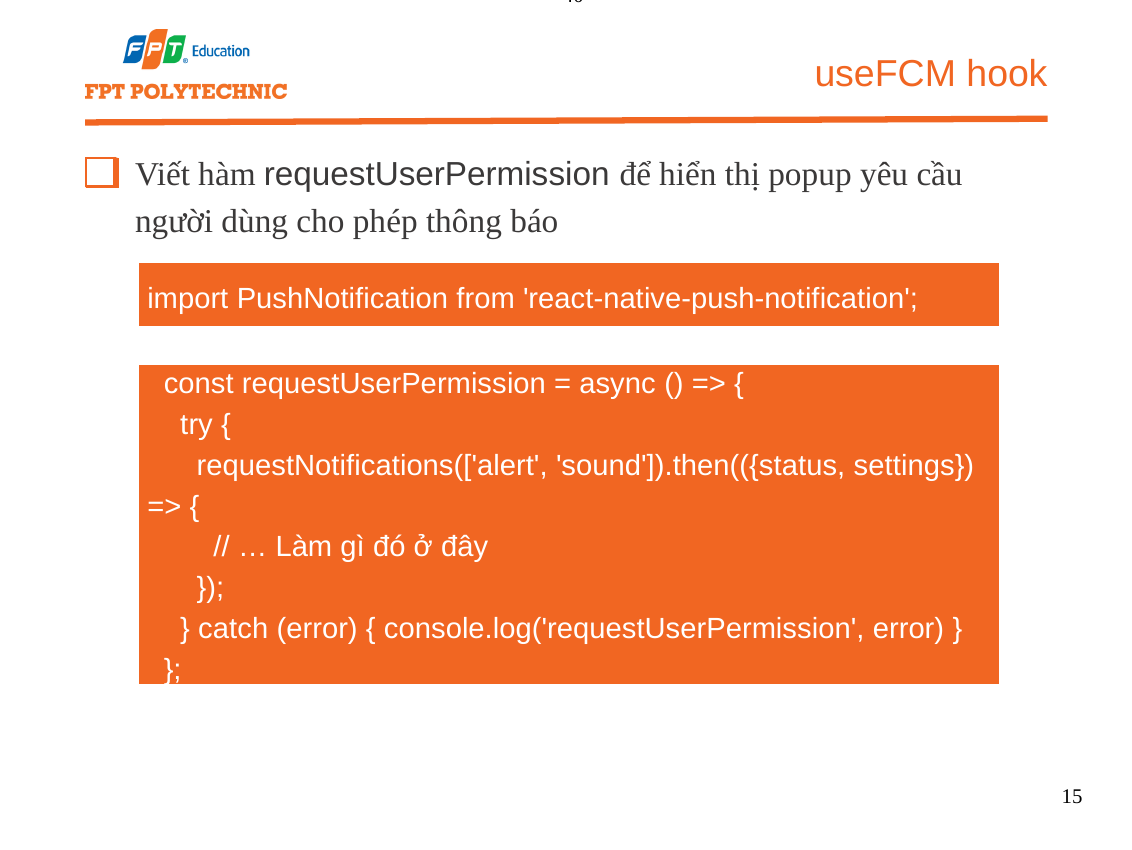

40

useFCM hook

Viết hàm requestUserPermission để hiển thị popup yêu cầu người dùng cho phép thông báo

import PushNotification from 'react-native-push-notification';

  const requestUserPermission = async () => {
    try {
      requestNotifications(['alert', 'sound']).then(({status, settings}) => {
        // … Làm gì đó ở đây
      });
    } catch (error) { console.log('requestUserPermission', error) }
  };
15